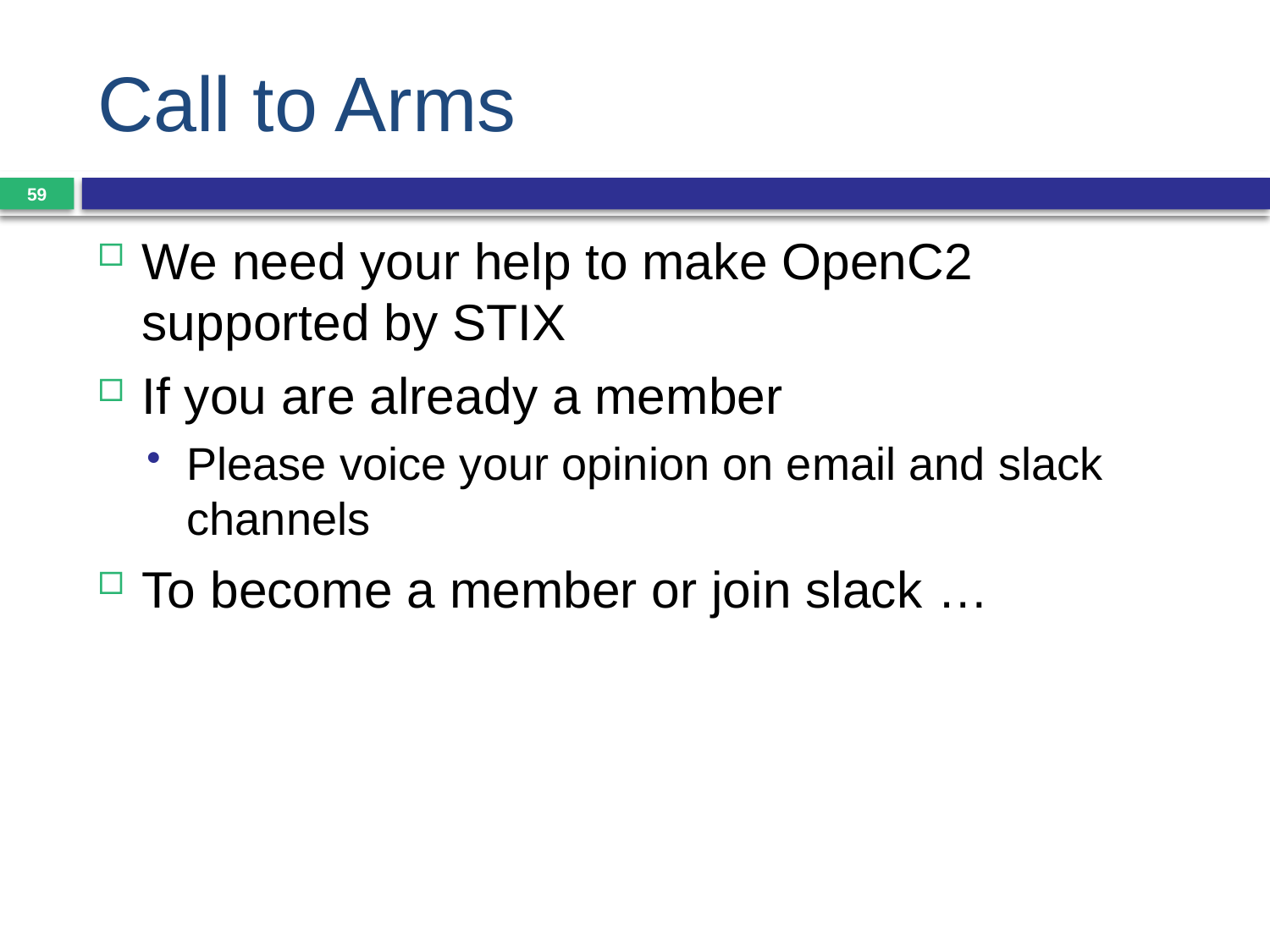

# Call to Arms
59
We need your help to make OpenC2 supported by STIX
If you are already a member
Please voice your opinion on email and slack channels
To become a member or join slack …